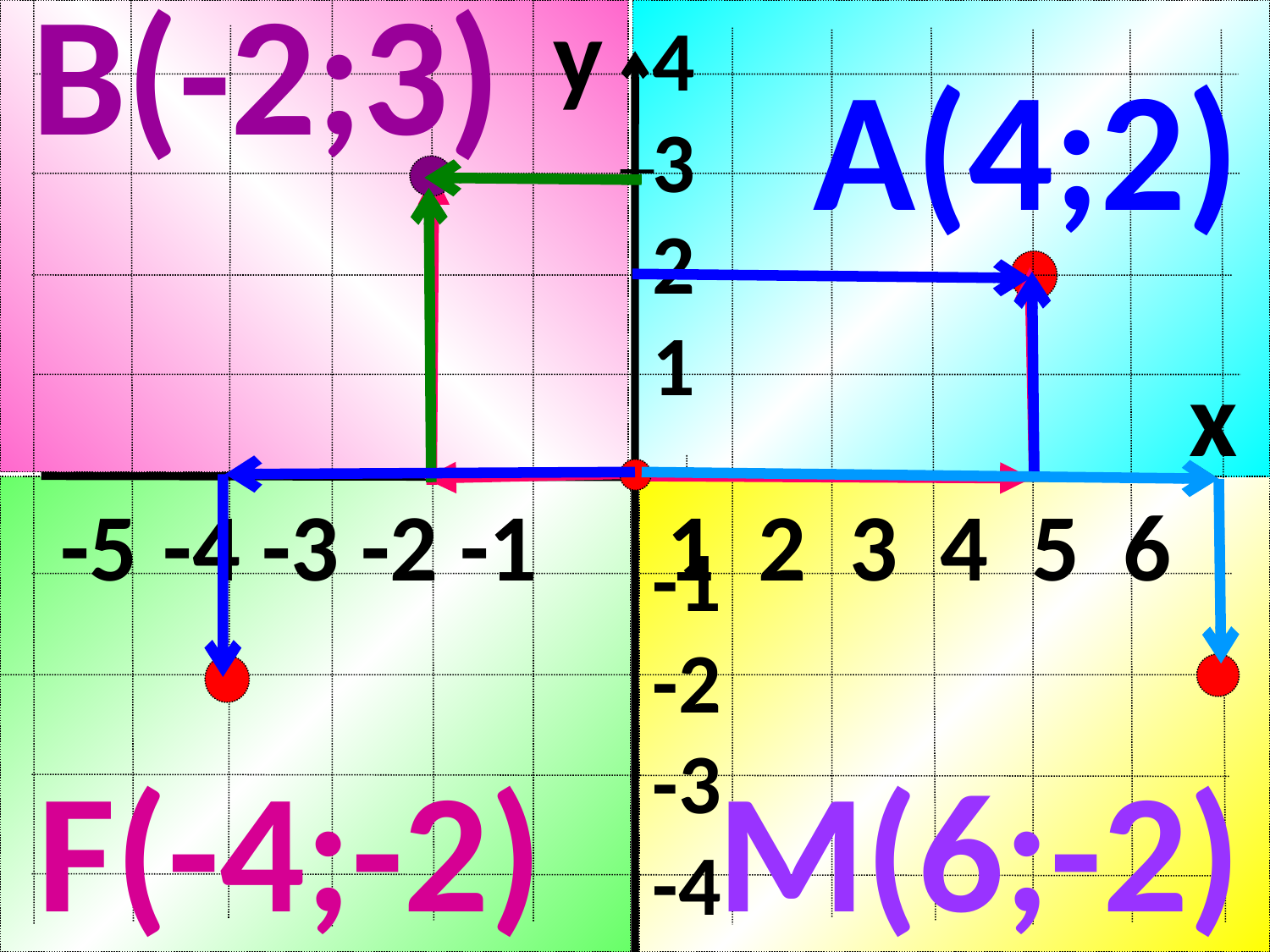

4
3
2
1

-1
-2
-3
-4

В(-2;3)
y

А(4;2)

x

    -5  -4 -3 -2 -1      1  2  3  4  5  6

F(-4;-2)
M(6;-2)